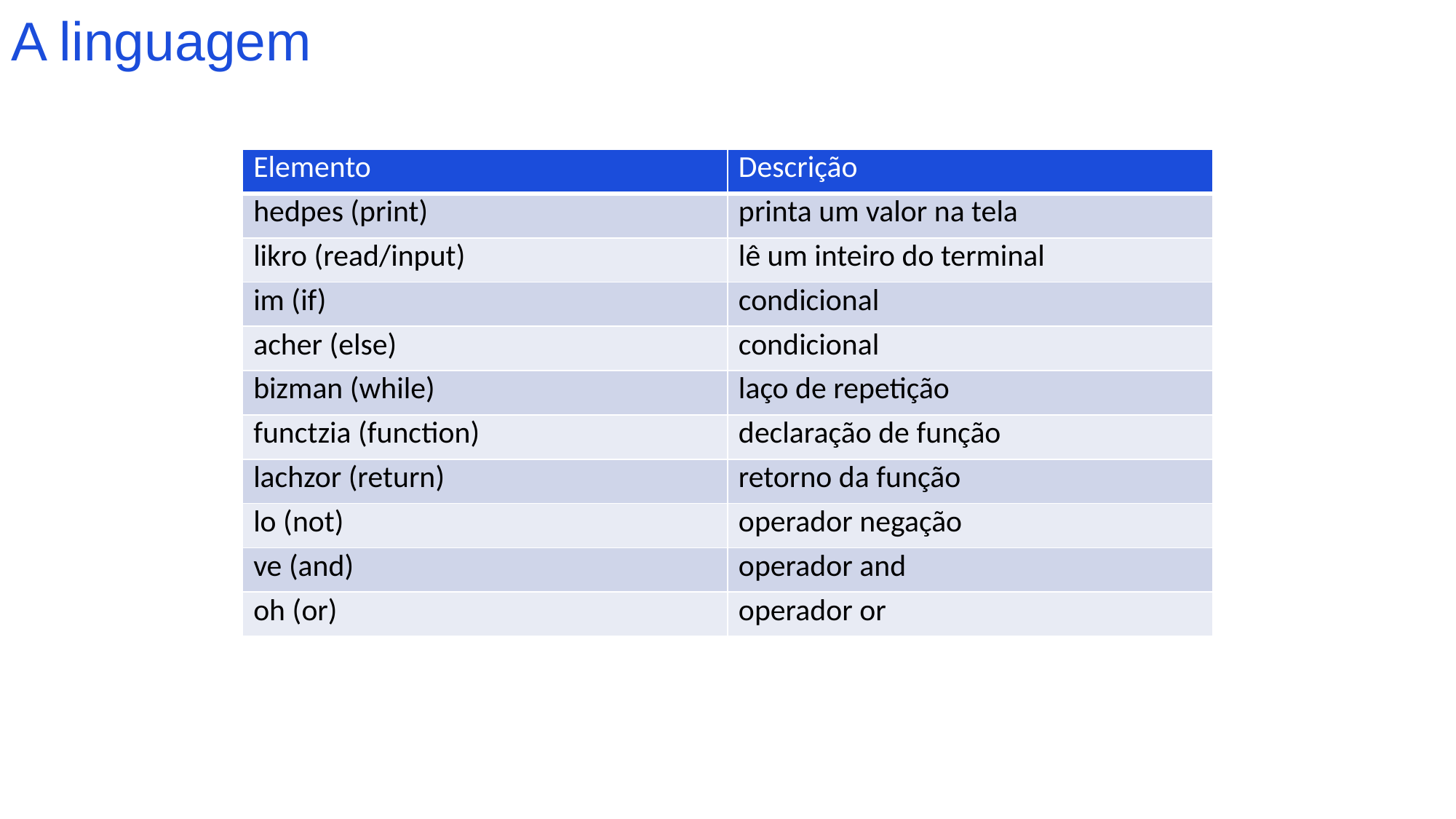

# A linguagem
| Elemento | Descrição |
| --- | --- |
| hedpes (print) | printa um valor na tela |
| likro (read/input) | lê um inteiro do terminal |
| im (if) | condicional |
| acher (else) | condicional |
| bizman (while) | laço de repetição |
| functzia (function) | declaração de função |
| lachzor (return) | retorno da função |
| lo (not) | operador negação |
| ve (and) | operador and |
| oh (or) | operador or |